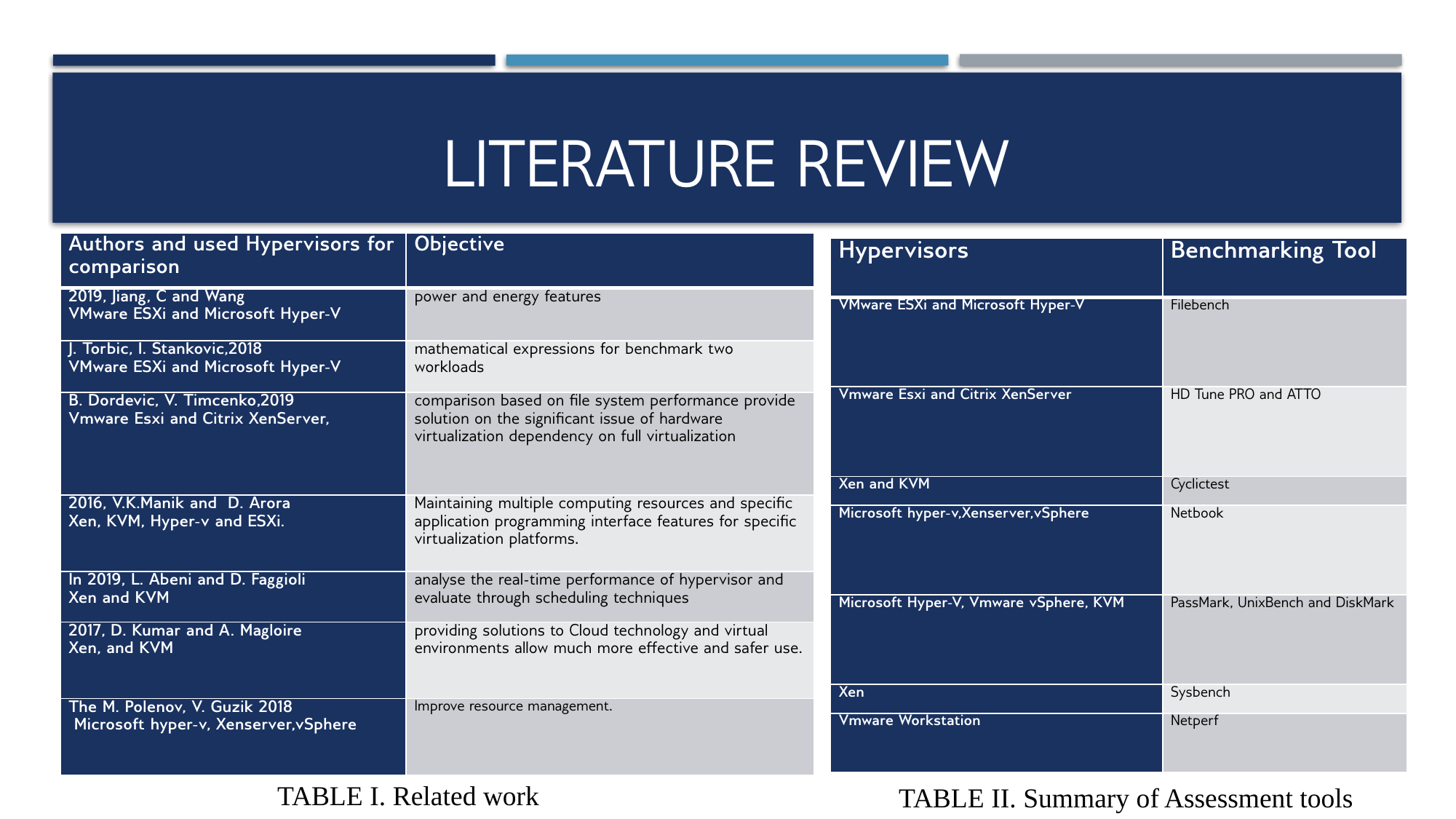

# Literature Review
| Authors and used Hypervisors for comparison | Objective |
| --- | --- |
| 2019, Jiang, C and Wang VMware ESXi and Microsoft Hyper-V | power and energy features |
| J. Torbic, I. Stankovic,2018 VMware ESXi and Microsoft Hyper-V | mathematical expressions for benchmark two workloads |
| B. Dordevic, V. Timcenko,2019 Vmware Esxi and Citrix XenServer, | comparison based on file system performance provide solution on the significant issue of hardware virtualization dependency on full virtualization |
| 2016, V.K.Manik and D. Arora Xen, KVM, Hyper-v and ESXi. | Maintaining multiple computing resources and specific application programming interface features for specific virtualization platforms. |
| In 2019, L. Abeni and D. Faggioli Xen and KVM | analyse the real-time performance of hypervisor and evaluate through scheduling techniques |
| 2017, D. Kumar and A. Magloire Xen, and KVM | providing solutions to Cloud technology and virtual environments allow much more effective and safer use. |
| The M. Polenov, V. Guzik 2018 Microsoft hyper-v, Xenserver,vSphere | Improve resource management. |
| Hypervisors | Benchmarking Tool |
| --- | --- |
| VMware ESXi and Microsoft Hyper-V | Filebench |
| Vmware Esxi and Citrix XenServer | HD Tune PRO and ATTO |
| Xen and KVM | Cyclictest |
| Microsoft hyper-v,Xenserver,vSphere | Netbook |
| Microsoft Hyper-V, Vmware vSphere, KVM | PassMark, UnixBench and DiskMark |
| Xen | Sysbench |
| Vmware Workstation | Netperf |
TABLE I. Related work
TABLE II. Summary of Assessment tools